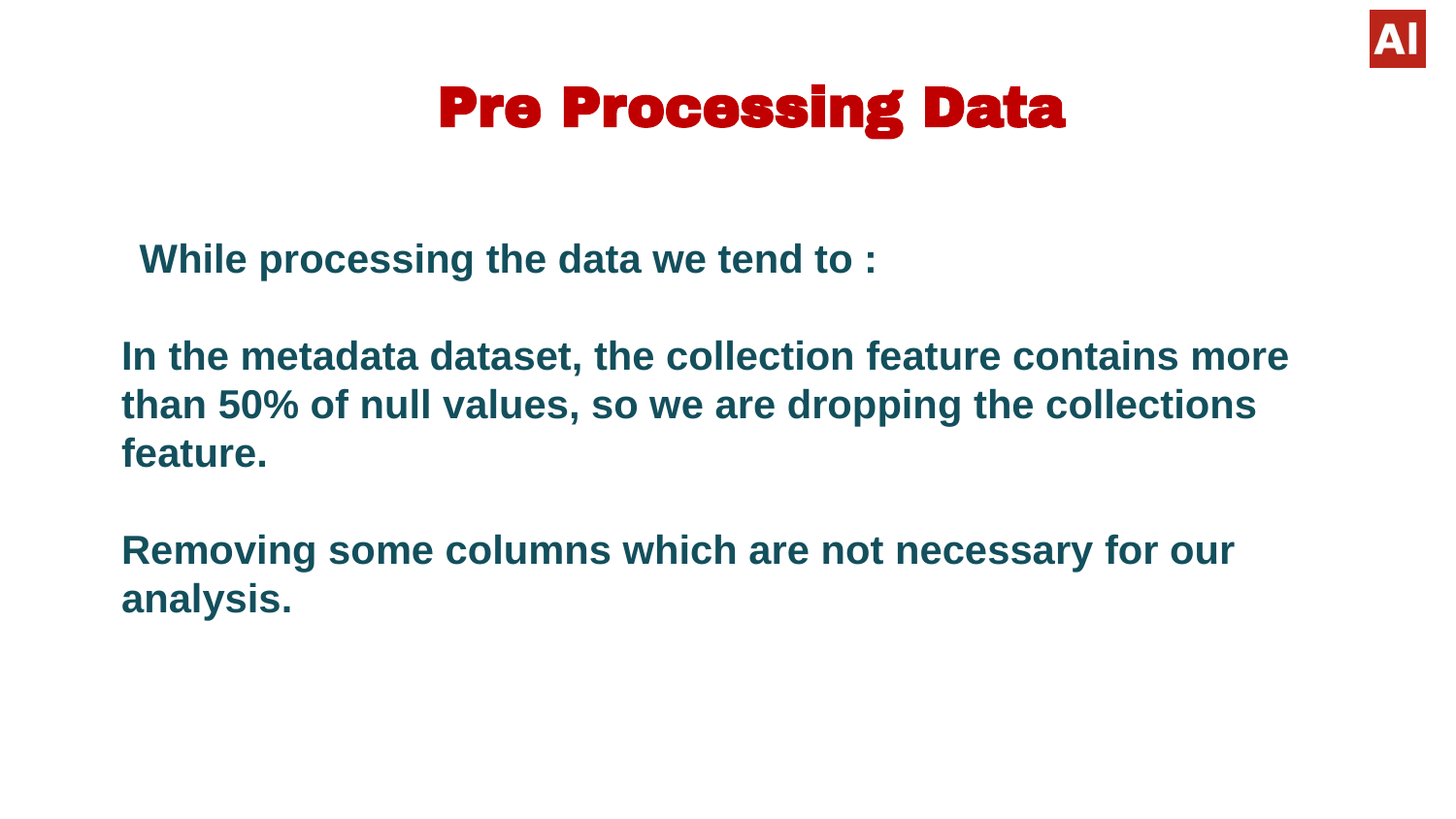

# Pre Processing Data
While processing the data we tend to :

In the metadata dataset, the collection feature contains more than 50% of null values, so we are dropping the collections feature.

Removing some columns which are not necessary for our analysis.